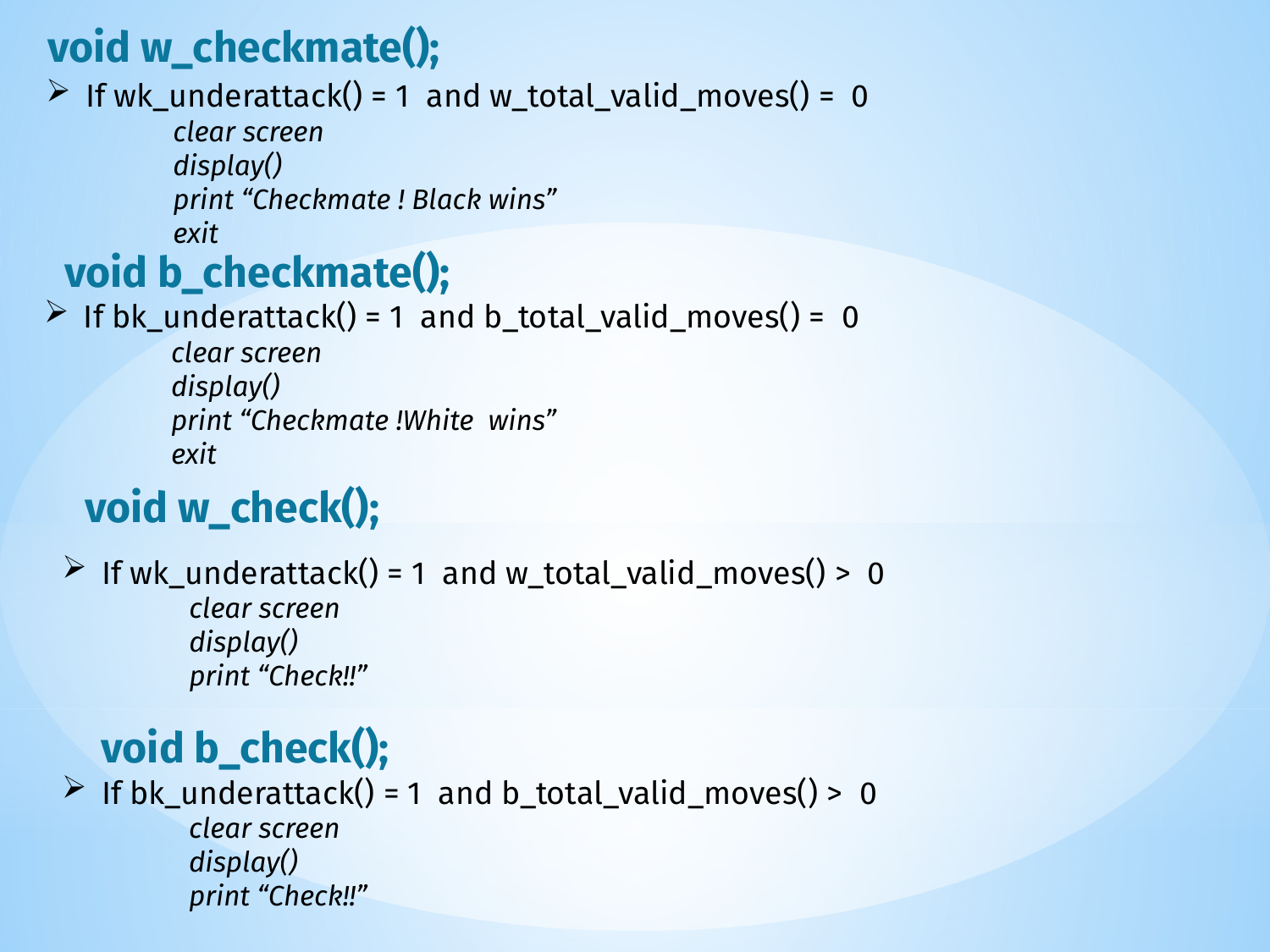

void w_checkmate();

If wk_underattack() = 1  and w_total_valid_moves() =  0
	clear screen
	display()
	print “Checkmate ! Black wins”
	exit
void b_checkmate();

If bk_underattack() = 1  and b_total_valid_moves() =  0
	clear screen
	display()
	print “Checkmate !White  wins”
	exit
void w_check();

If wk_underattack() = 1  and w_total_valid_moves() >  0
	clear screen
	display()
	print “Check!!”
void b_check();

If bk_underattack() = 1  and b_total_valid_moves() >  0
	clear screen
	display()
	print “Check!!”